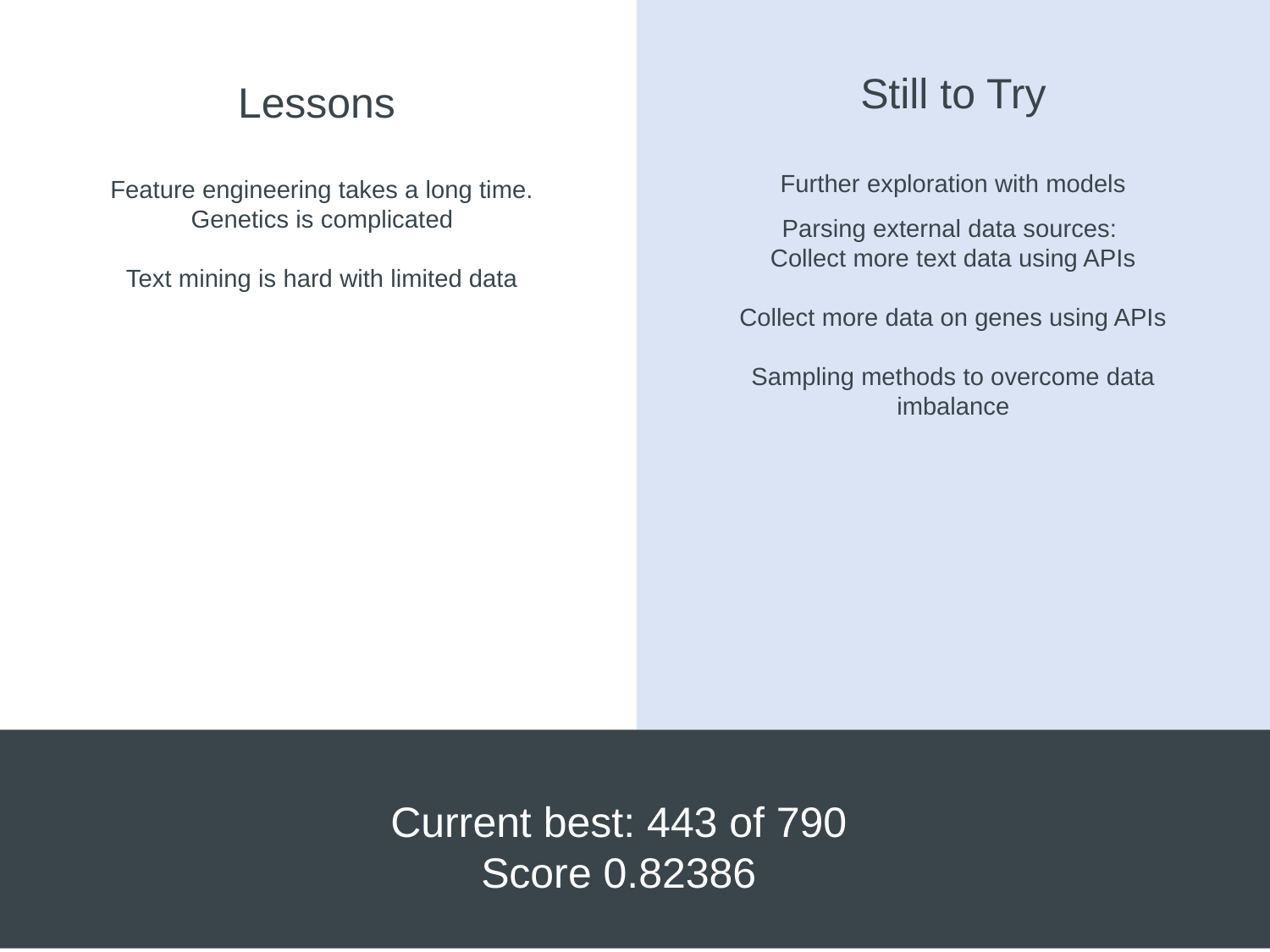

Still to Try
# Lessons
Further exploration with models
Parsing external data sources:
Collect more text data using APIs

Collect more data on genes using APIs

Sampling methods to overcome data imbalance
Feature engineering takes a long time.
Genetics is complicated

Text mining is hard with limited data

Current best: 443 of 790
Score 0.82386